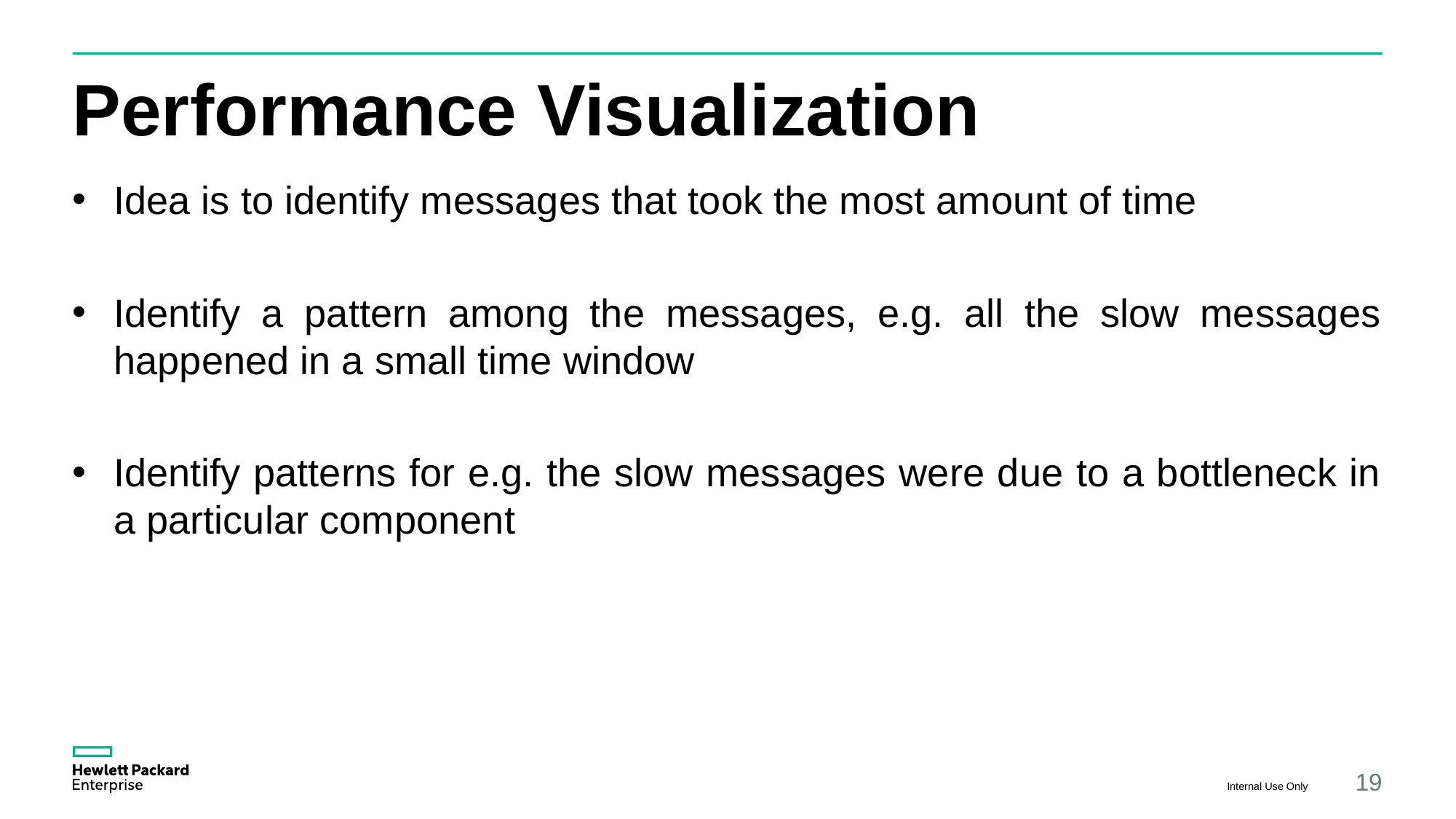

# Performance Visualization
Idea is to identify messages that took the most amount of time

Identify a pattern among the messages, e.g. all the slow messages happened in a small time window

Identify patterns for e.g. the slow messages were due to a bottleneck in a particular component
Internal Use Only
19